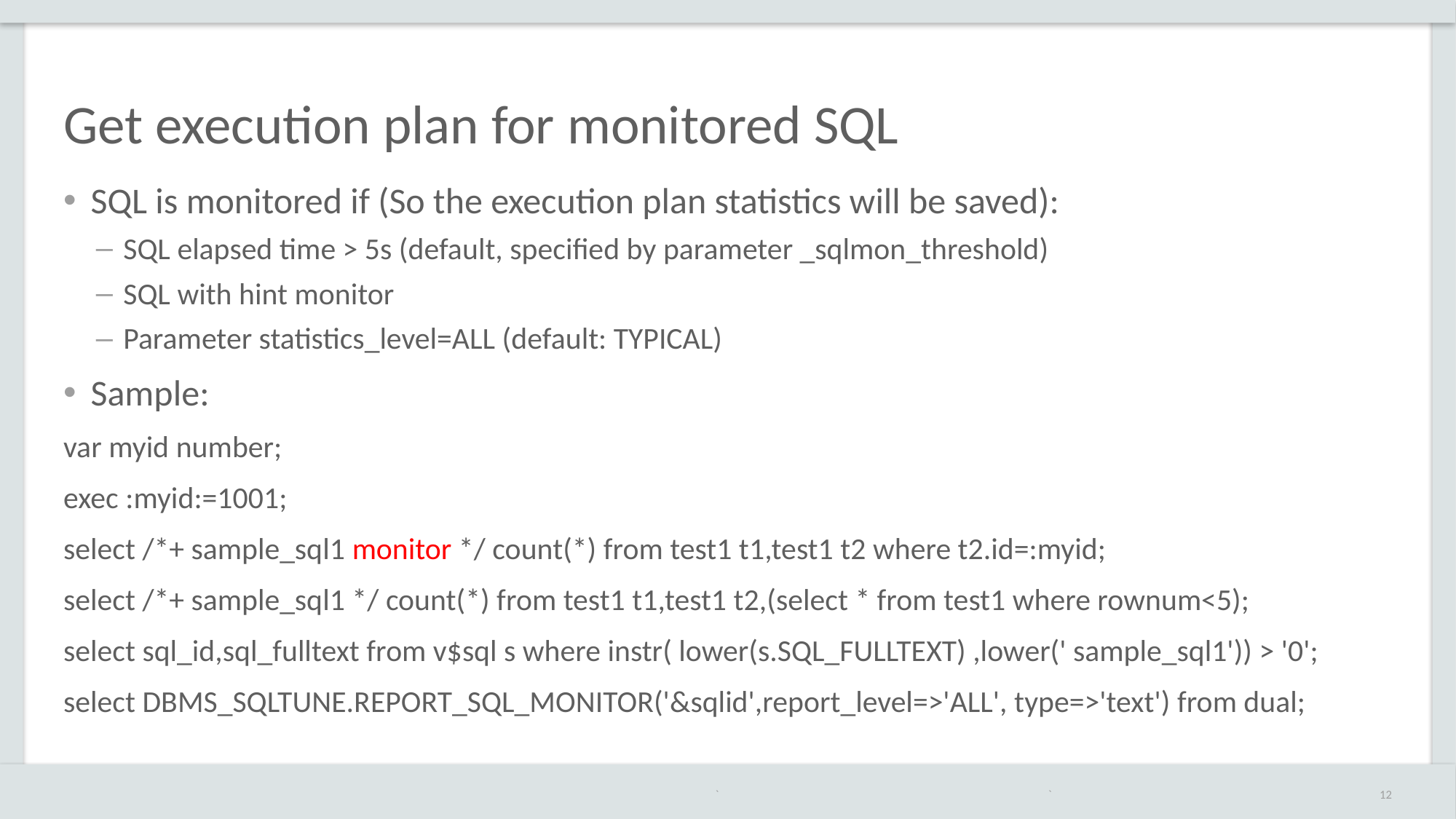

# Get execution plan for monitored SQL
SQL is monitored if (So the execution plan statistics will be saved):
SQL elapsed time > 5s (default, specified by parameter _sqlmon_threshold)
SQL with hint monitor
Parameter statistics_level=ALL (default: TYPICAL)
Sample:
var myid number;
exec :myid:=1001;
select /*+ sample_sql1 monitor */ count(*) from test1 t1,test1 t2 where t2.id=:myid;
select /*+ sample_sql1 */ count(*) from test1 t1,test1 t2,(select * from test1 where rownum<5);
select sql_id,sql_fulltext from v$sql s where instr( lower(s.SQL_FULLTEXT) ,lower(' sample_sql1')) > '0';
select DBMS_SQLTUNE.REPORT_SQL_MONITOR('&sqlid',report_level=>'ALL', type=>'text') from dual;

`
12